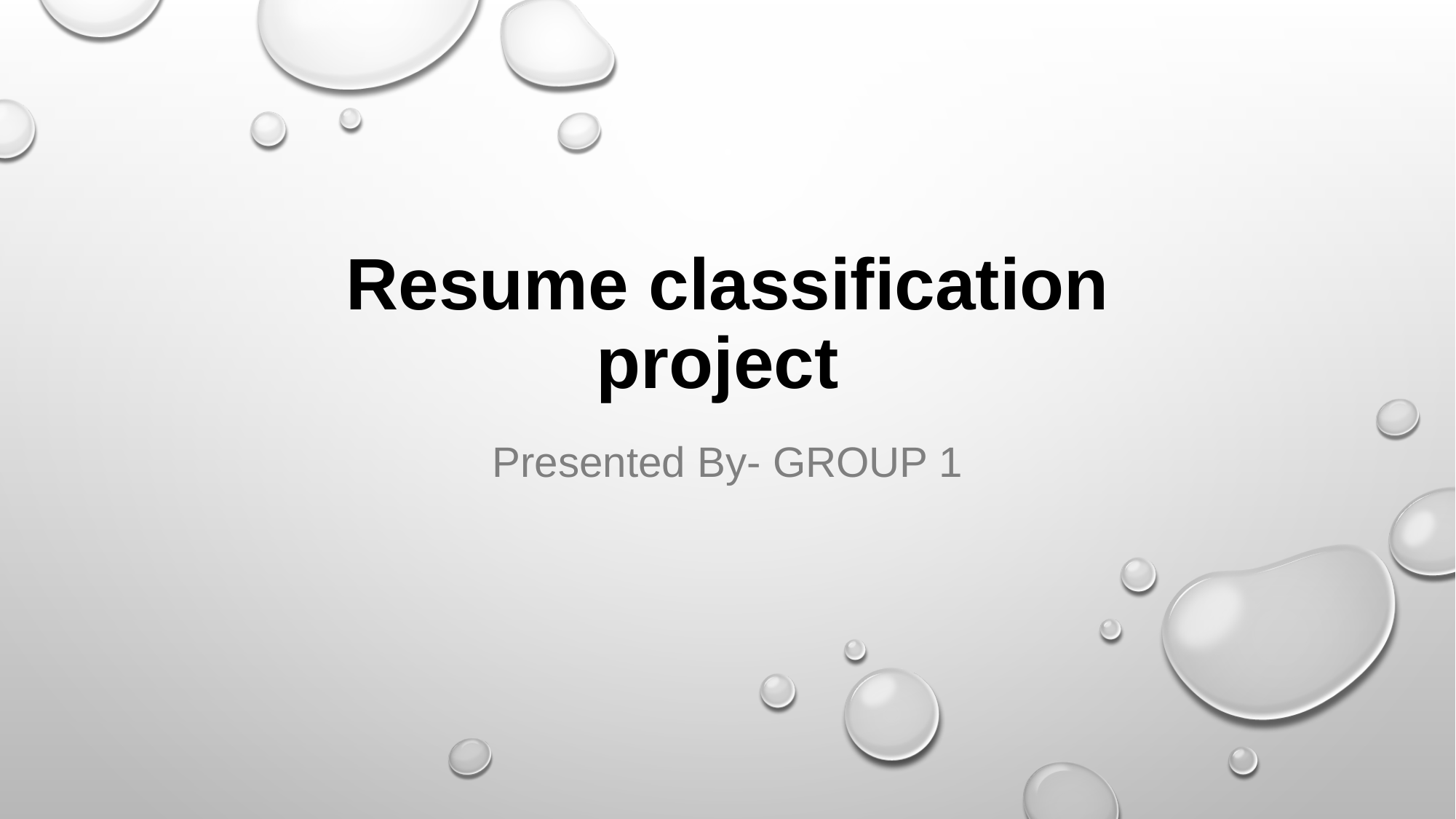

# Resume classification project
Presented By- GROUP 1